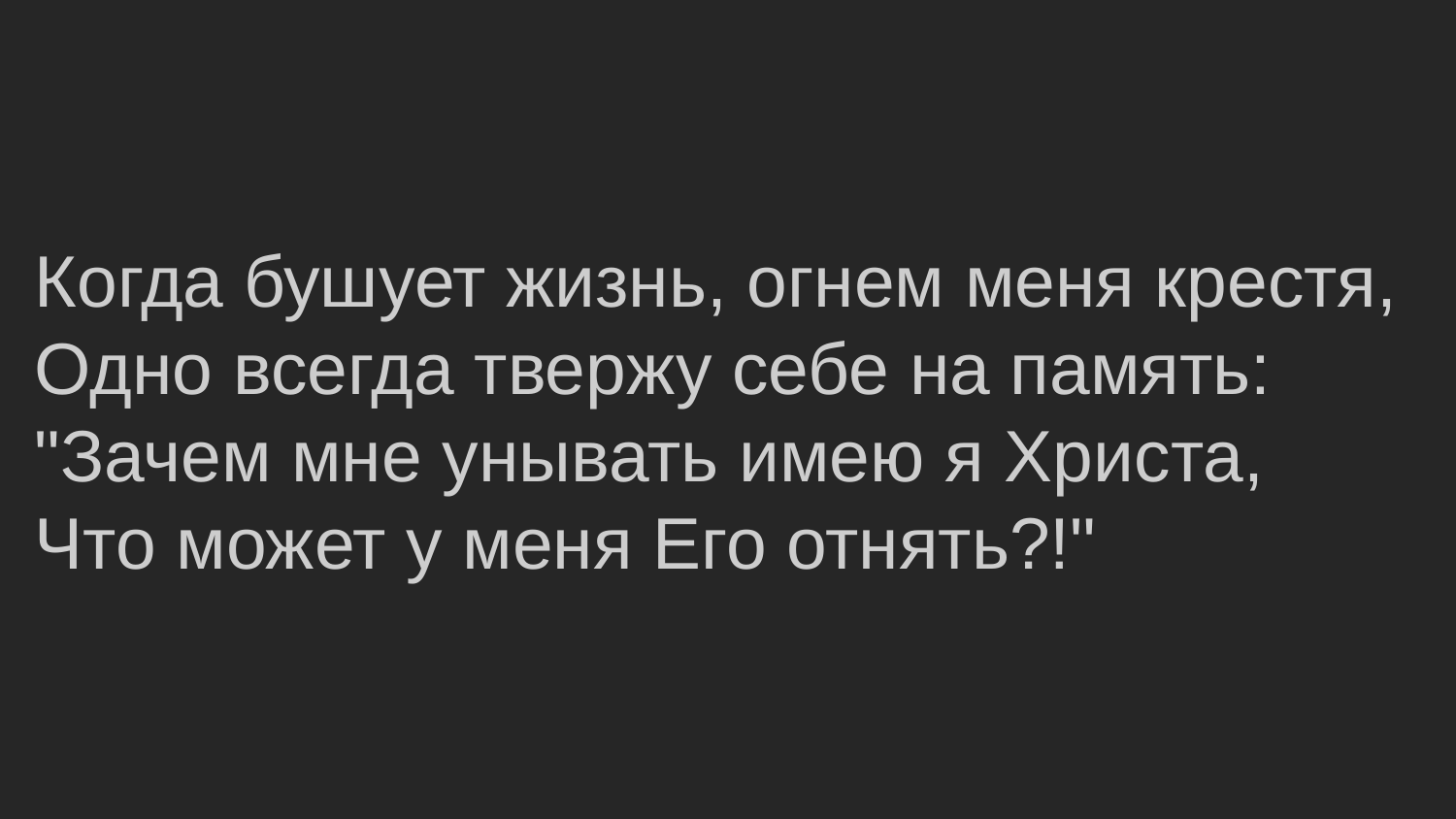

Когда бушует жизнь, огнем меня крестя,
Одно всегда твержу себе на память:
"Зачем мне унывать имею я Христа,
Что может у меня Его отнять?!"